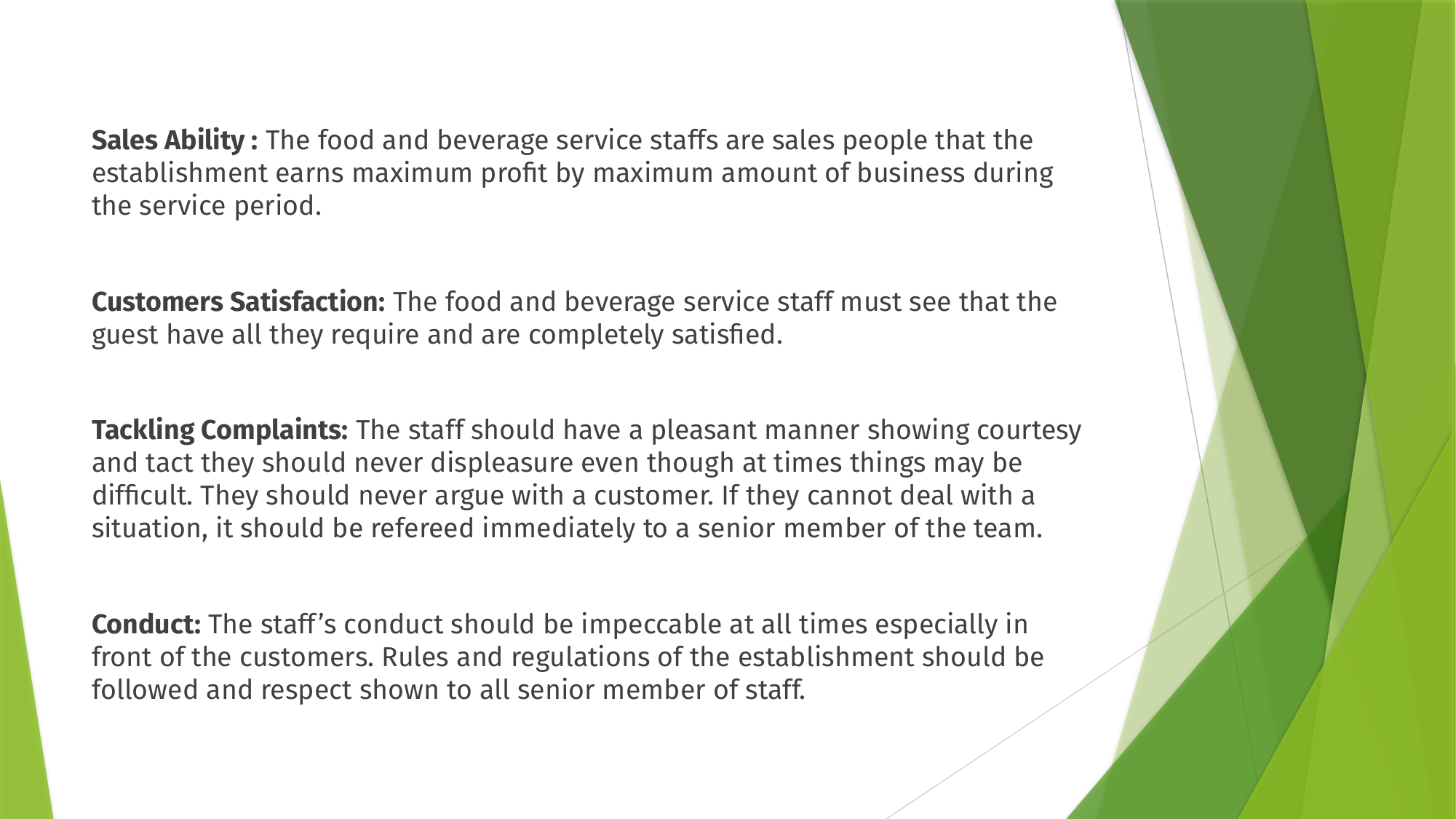

Sales Ability : The food and beverage service staffs are sales people that the establishment earns maximum profit by maximum amount of business during the service period.

Customers Satisfaction: The food and beverage service staff must see that the guest have all they require and are completely satisfied.

Tackling Complaints: The staff should have a pleasant manner showing courtesy and tact they should never displeasure even though at times things may be difficult. They should never argue with a customer. If they cannot deal with a situation, it should be refereed immediately to a senior member of the team.

Conduct: The staff’s conduct should be impeccable at all times especially in front of the customers. Rules and regulations of the establishment should be followed and respect shown to all senior member of staff.